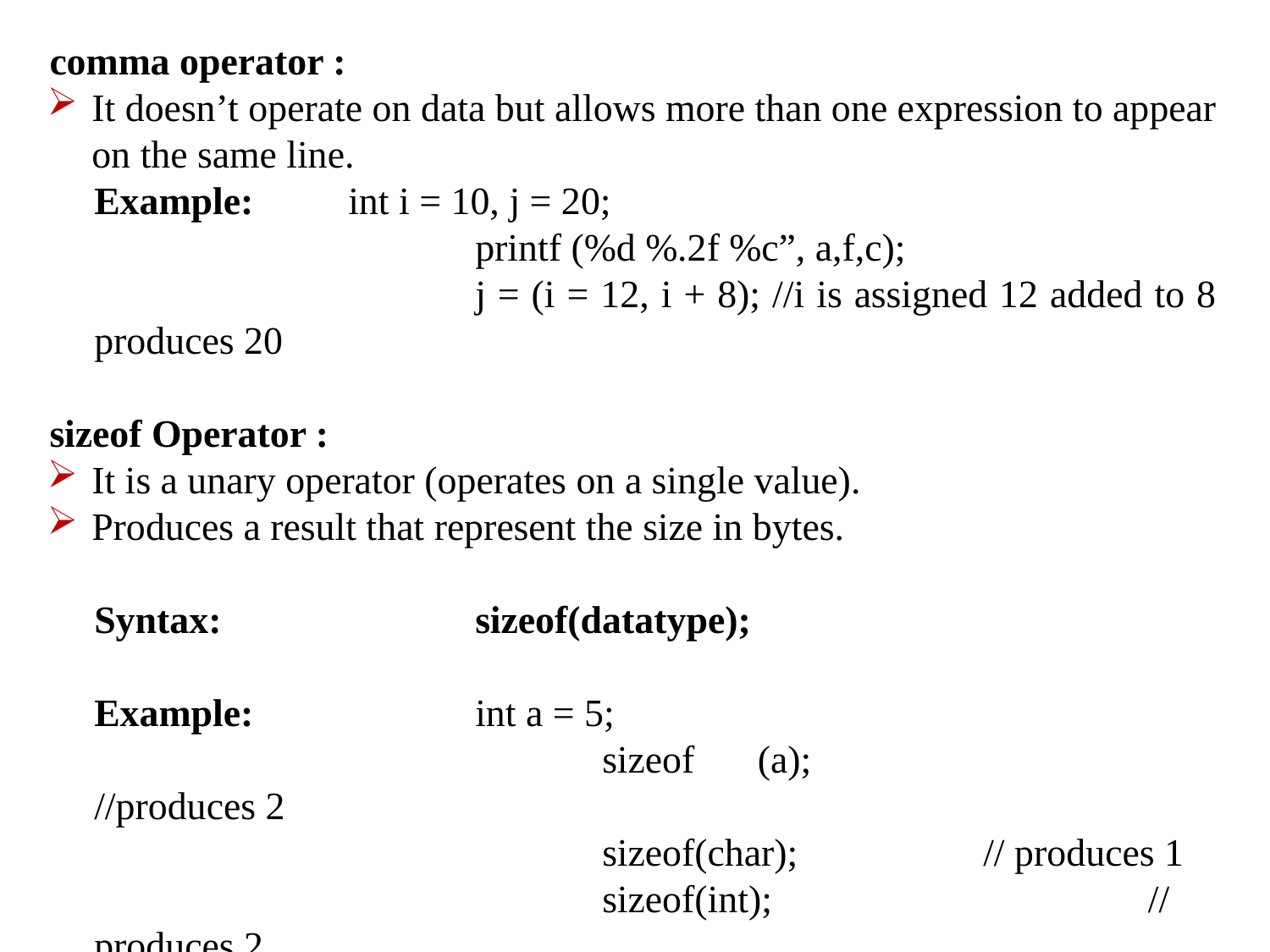

comma operator :
It doesn’t operate on data but allows more than one expression to appear on the same line.
	Example:	int i = 10, j = 20;
				printf (%d %.2f %c”, a,f,c);
				j = (i = 12, i + 8); //i is assigned 12 added to 8 produces 20

sizeof Operator :
It is a unary operator (operates on a single value).
Produces a result that represent the size in bytes.

	Syntax: 		sizeof(datatype);

	Example:		int a = 5;
					sizeof (a); 			//produces 2
					sizeof(char); 		// produces 1
					sizeof(int);	 		//  produces 2